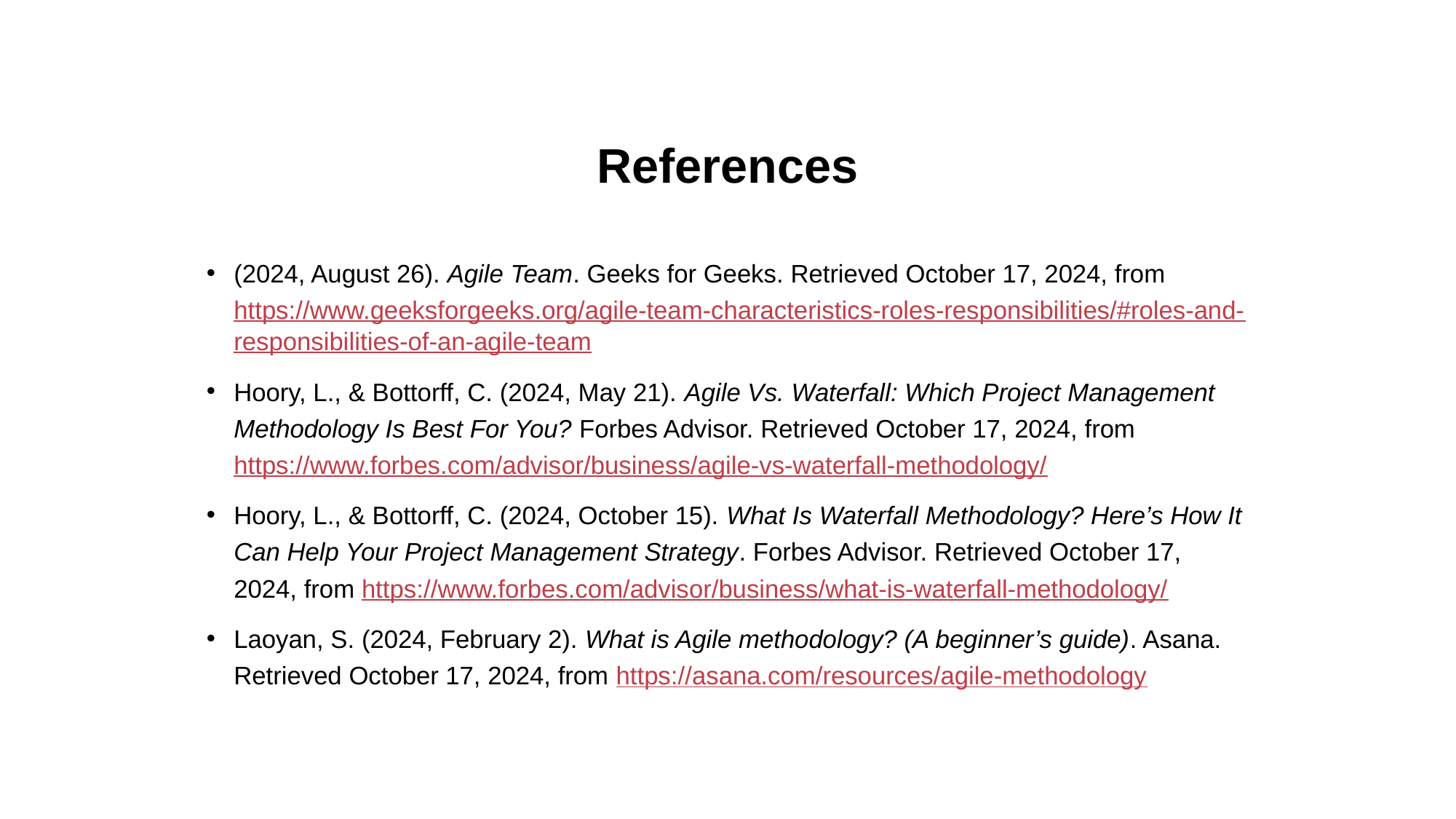

# References
(2024, August 26). Agile Team. Geeks for Geeks. Retrieved October 17, 2024, from https://www.geeksforgeeks.org/agile-team-characteristics-roles-responsibilities/#roles-and-responsibilities-of-an-agile-team
Hoory, L., & Bottorff, C. (2024, May 21). Agile Vs. Waterfall: Which Project Management Methodology Is Best For You? Forbes Advisor. Retrieved October 17, 2024, from https://www.forbes.com/advisor/business/agile-vs-waterfall-methodology/
Hoory, L., & Bottorff, C. (2024, October 15). What Is Waterfall Methodology? Here’s How It Can Help Your Project Management Strategy. Forbes Advisor. Retrieved October 17, 2024, from https://www.forbes.com/advisor/business/what-is-waterfall-methodology/
Laoyan, S. (2024, February 2). What is Agile methodology? (A beginner’s guide). Asana. Retrieved October 17, 2024, from https://asana.com/resources/agile-methodology